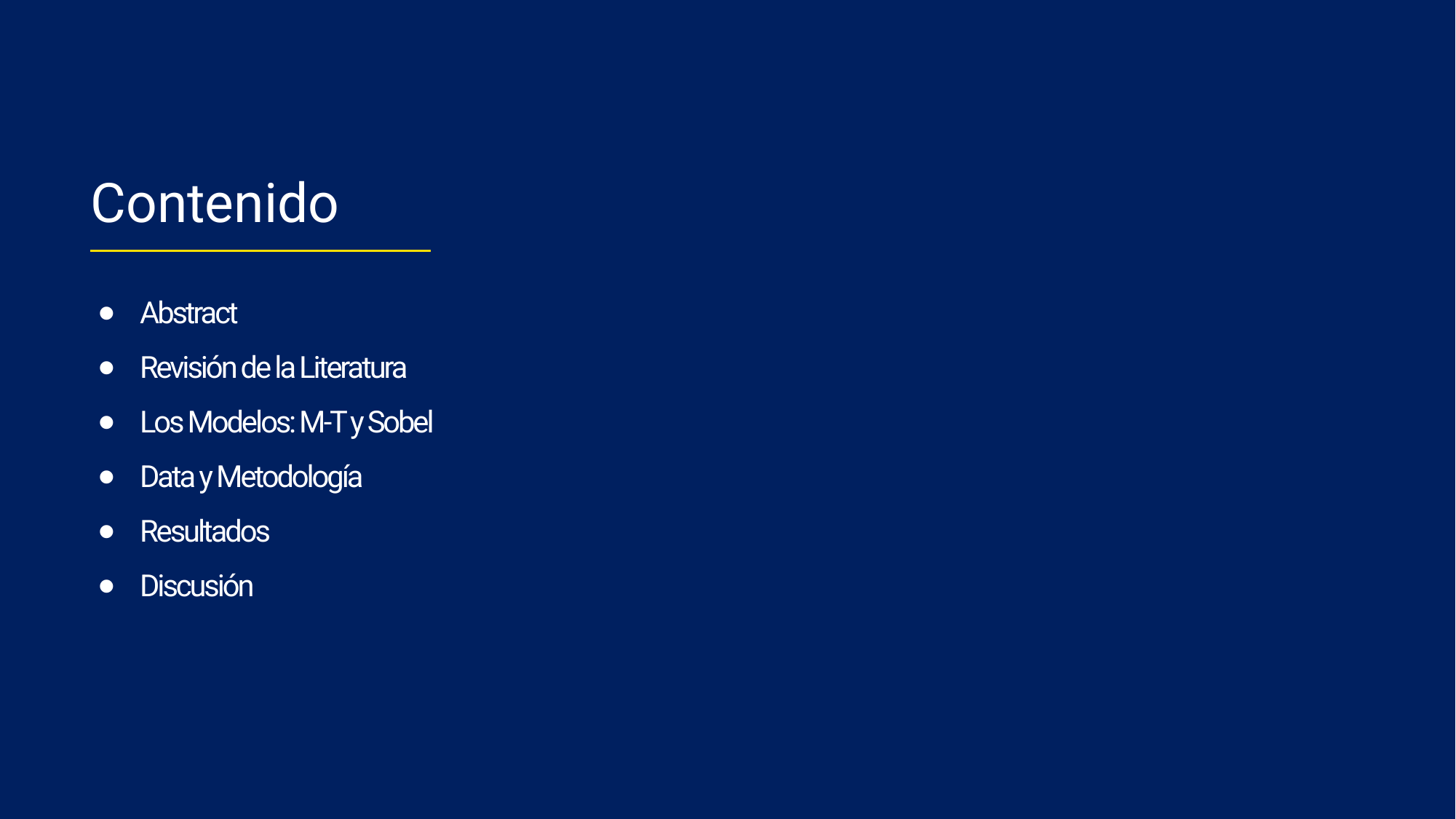

# Contenido
Abstract
Revisión de la Literatura
Los Modelos: M-T y Sobel
Data y Metodología
Resultados
Discusión